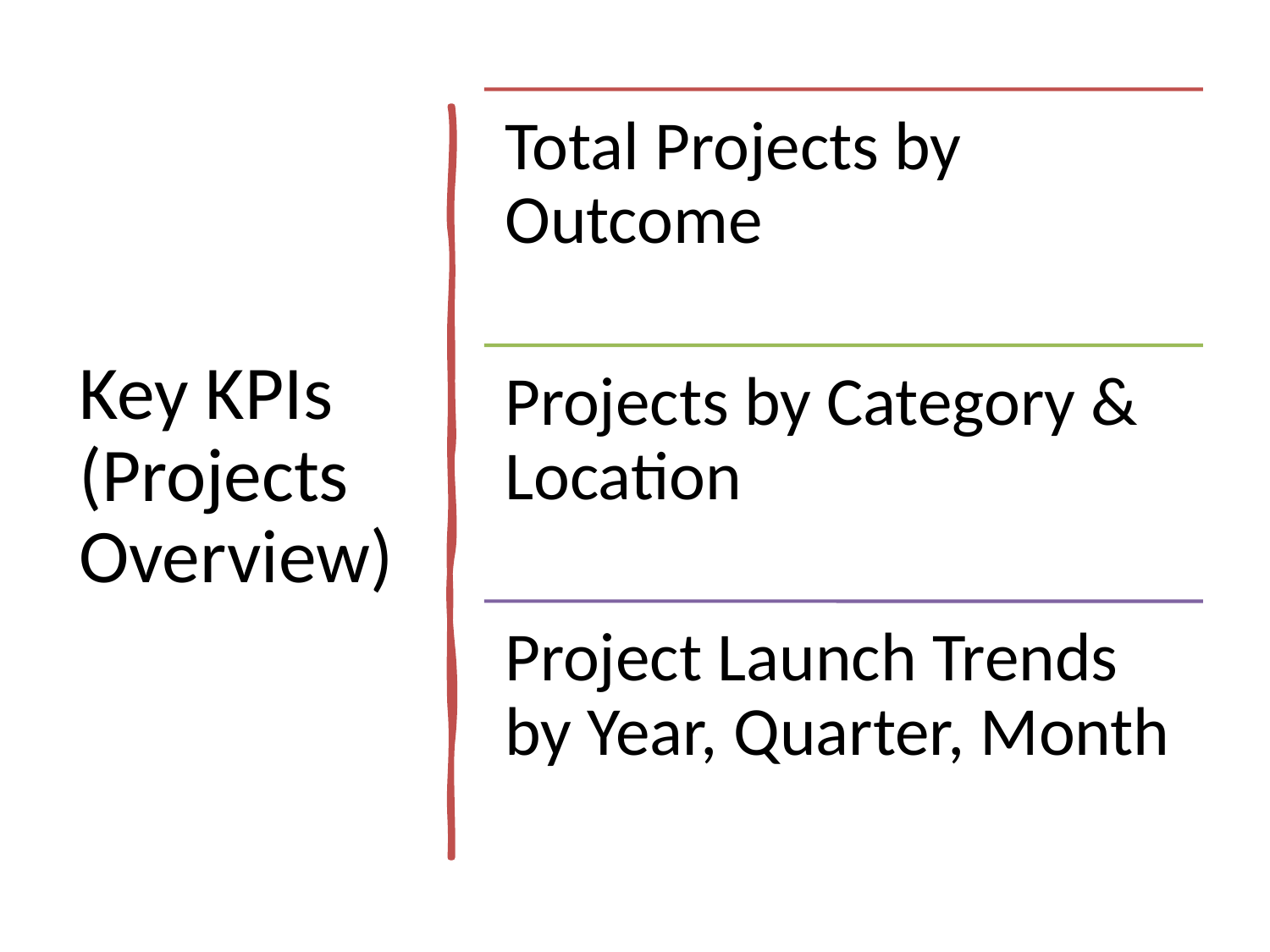

Total Projects by Outcome
Projects by Category & Location
Project Launch Trends by Year, Quarter, Month
# Key KPIs (Projects Overview)